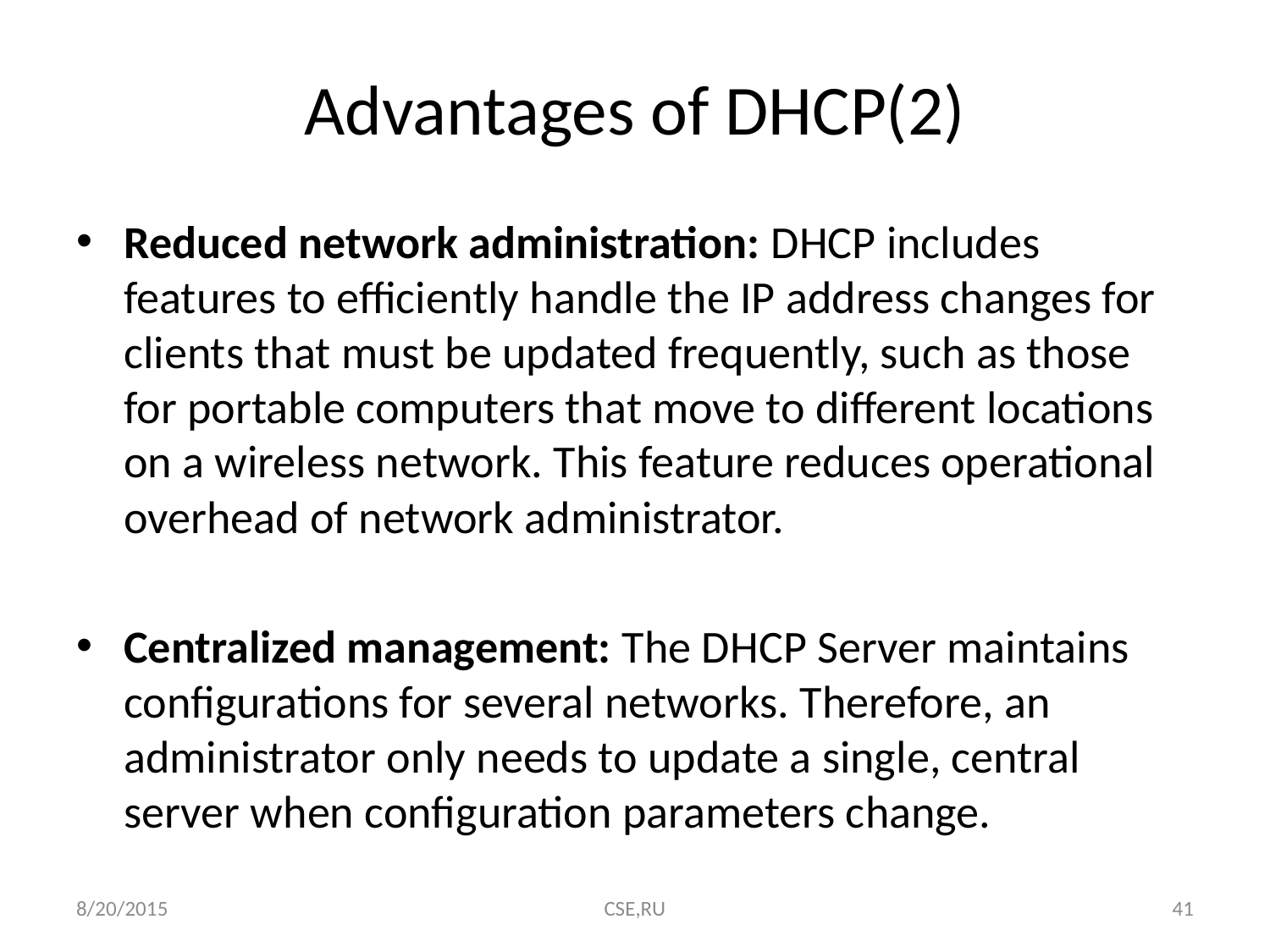

# Advantages of DHCP(2)
Reduced network administration: DHCP includes features to efficiently handle the IP address changes for clients that must be updated frequently, such as those for portable computers that move to different locations on a wireless network. This feature reduces operational overhead of network administrator.

Centralized management: The DHCP Server maintains configurations for several networks. Therefore, an administrator only needs to update a single, central server when configuration parameters change.
8/20/2015
CSE,RU
41